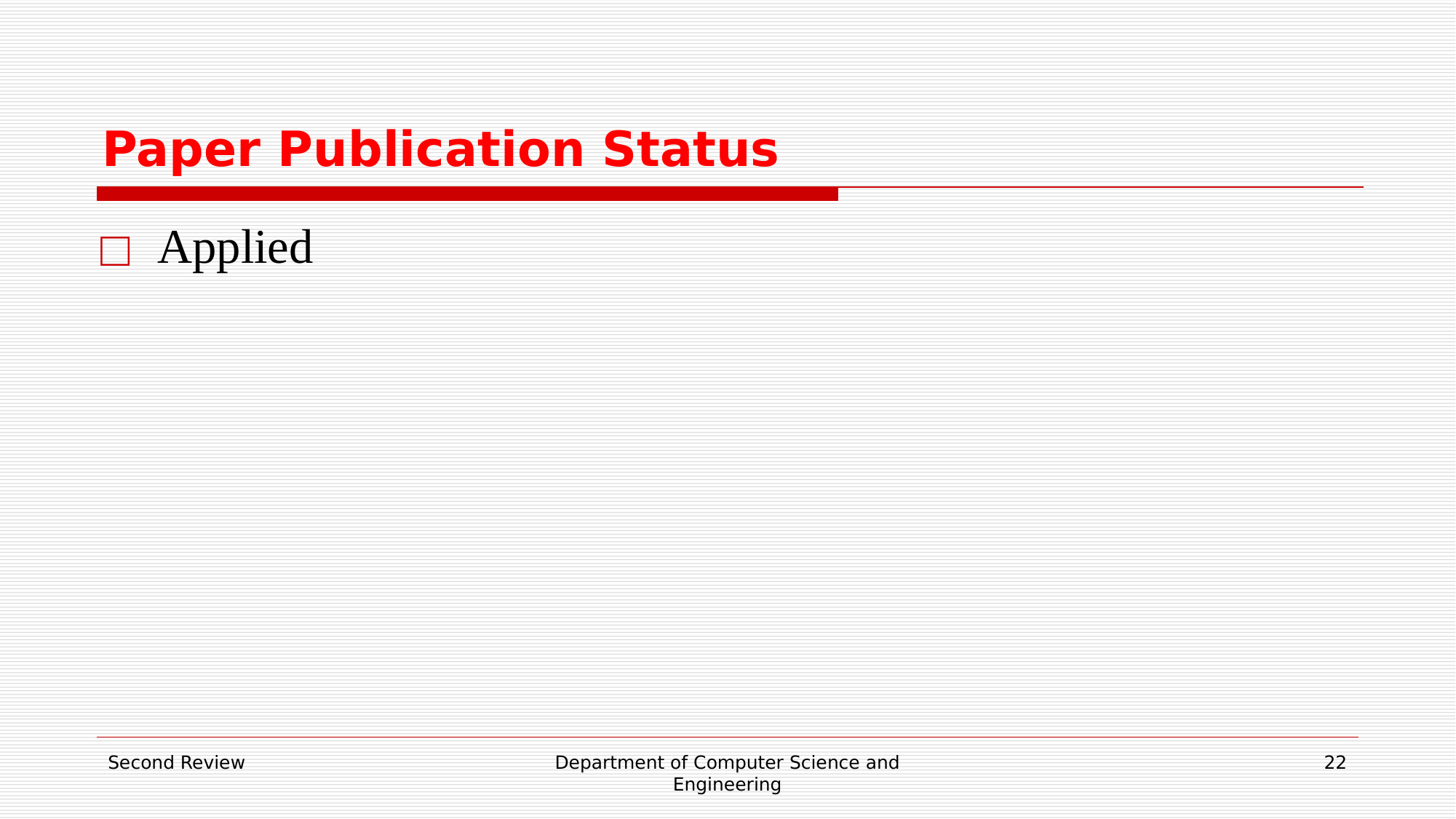

# Paper Publication Status
Applied

Second Review
Department of Computer Science and Engineering
22